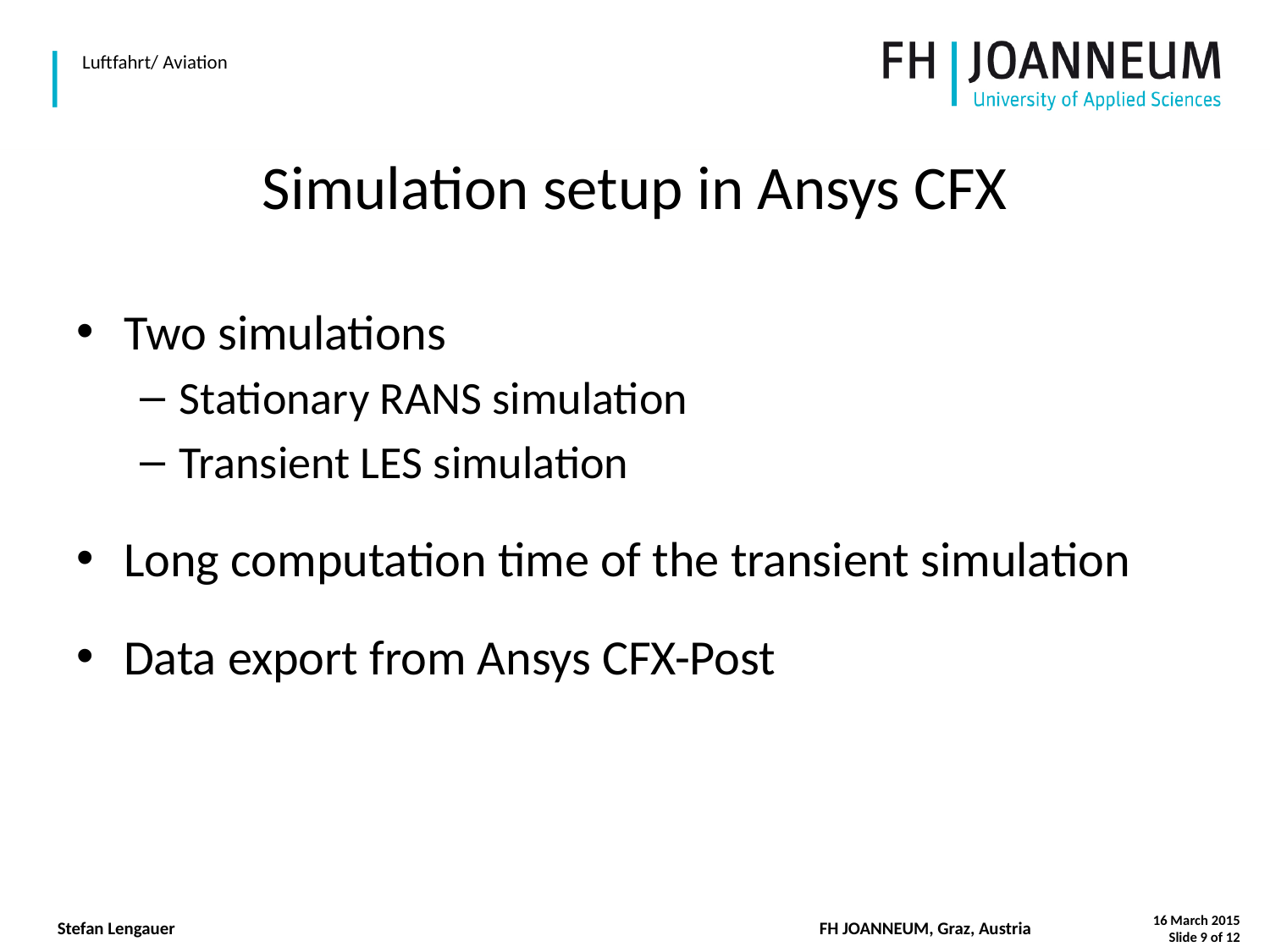

# Simulation setup in Ansys CFX
Two simulations
Stationary RANS simulation
Transient LES simulation
Long computation time of the transient simulation
Data export from Ansys CFX-Post